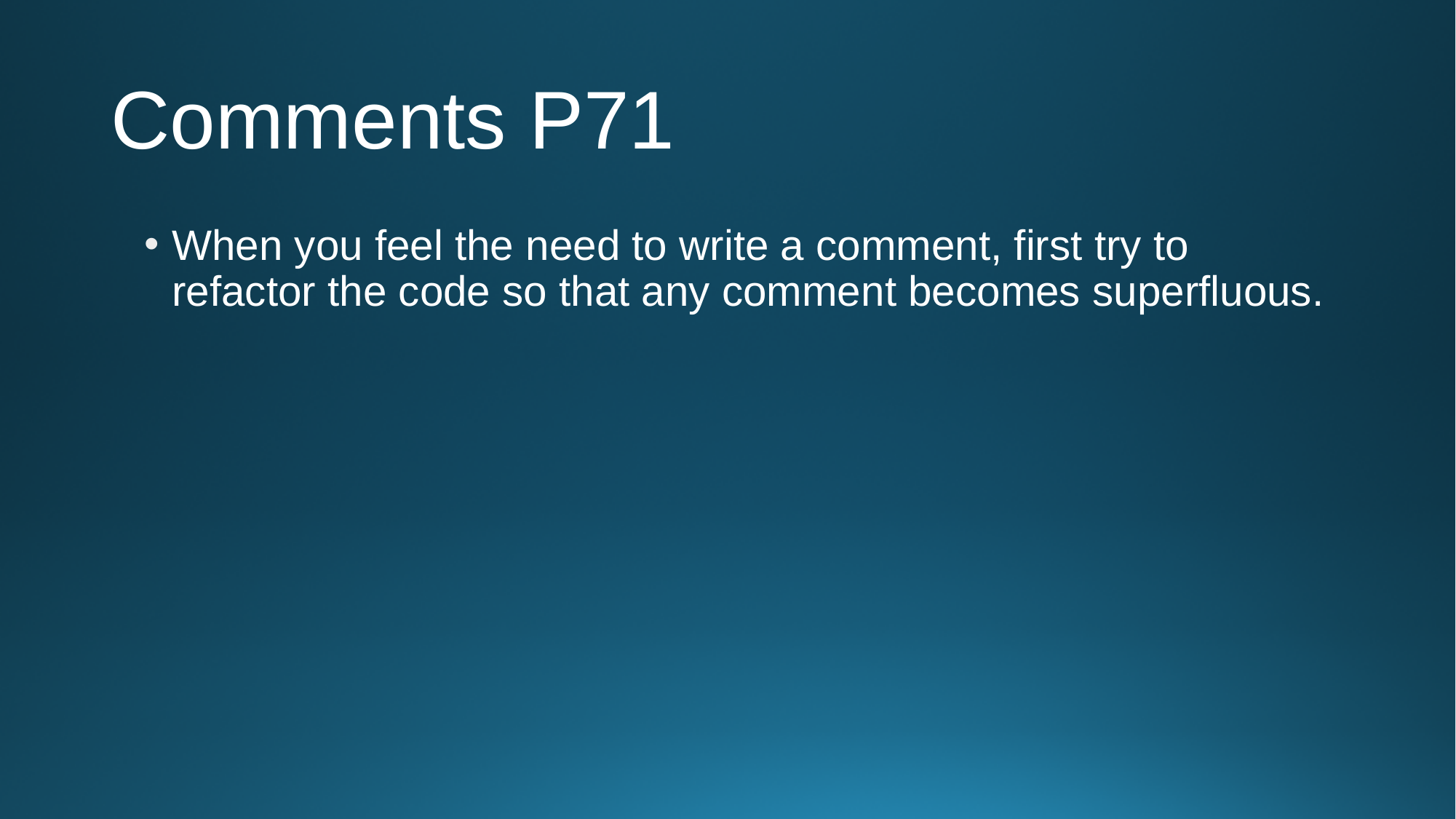

# Comments P71
When you feel the need to write a comment, first try to refactor the code so that any comment becomes superfluous.